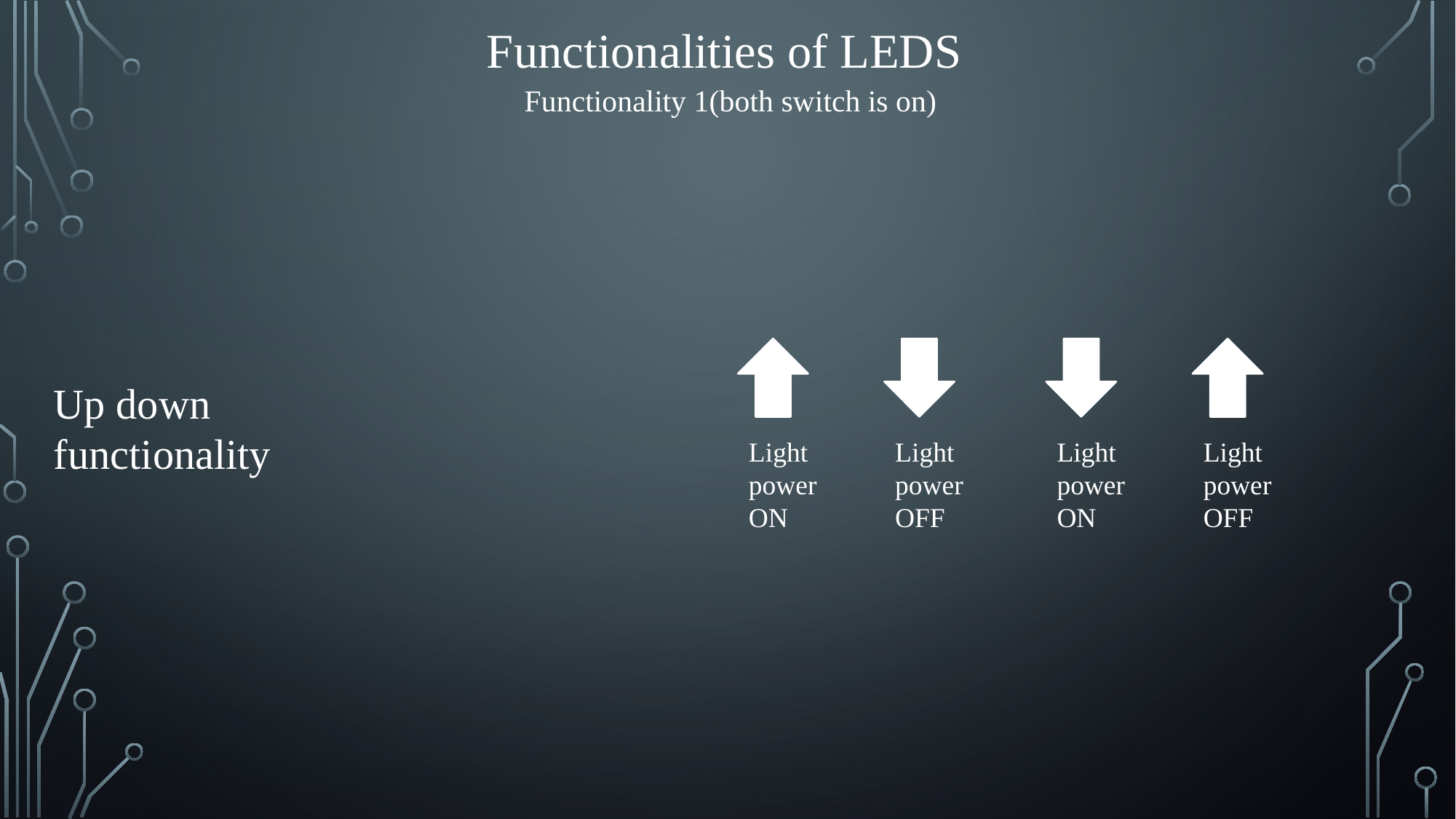

Functionalities of LEDS
Functionality 1(both switch is on)

Up down functionality
Light power ON
Light power OFF
Light power ON
Light power OFF